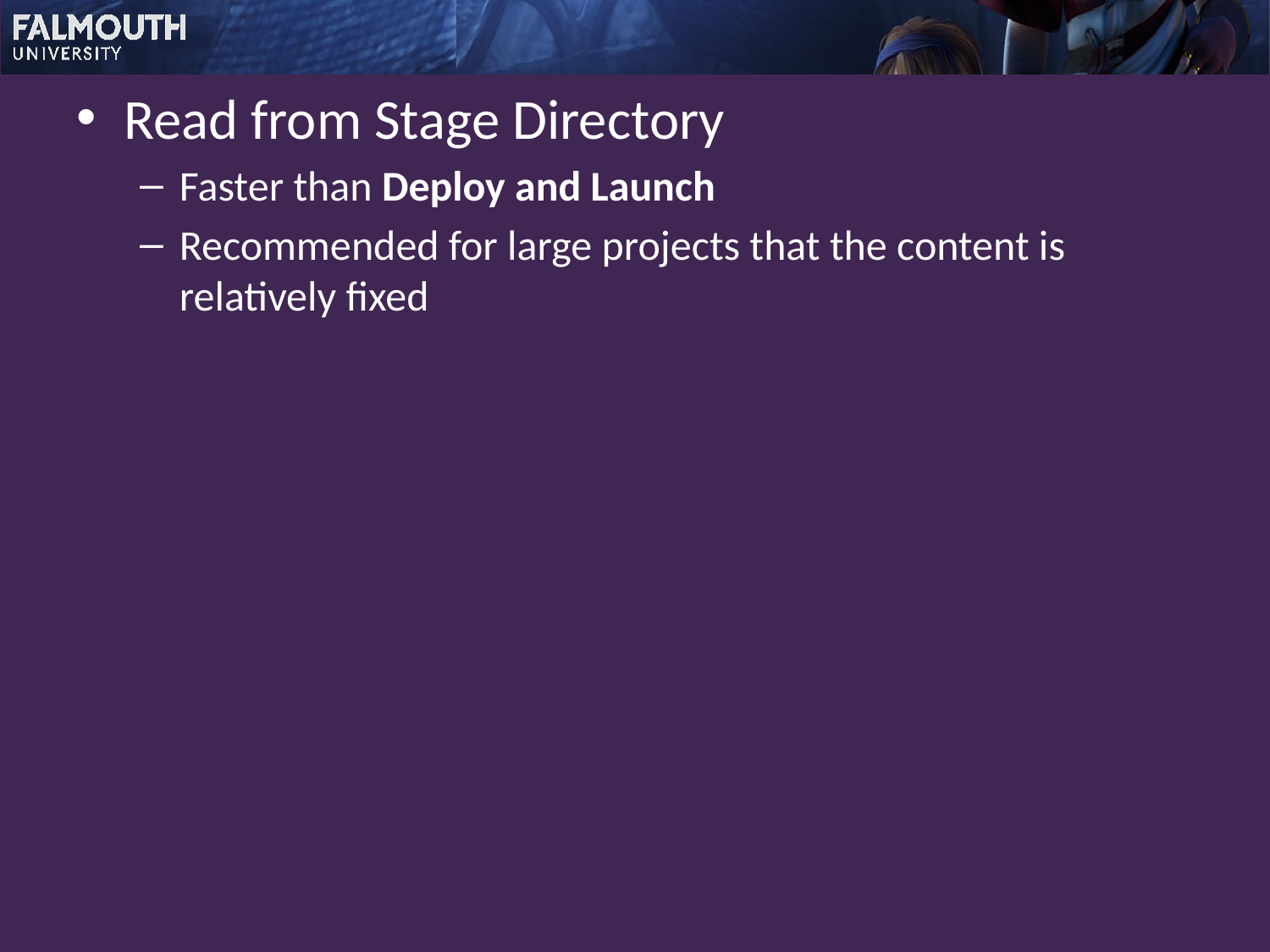

Read from Stage Directory
Faster than Deploy and Launch
Recommended for large projects that the content is relatively fixed